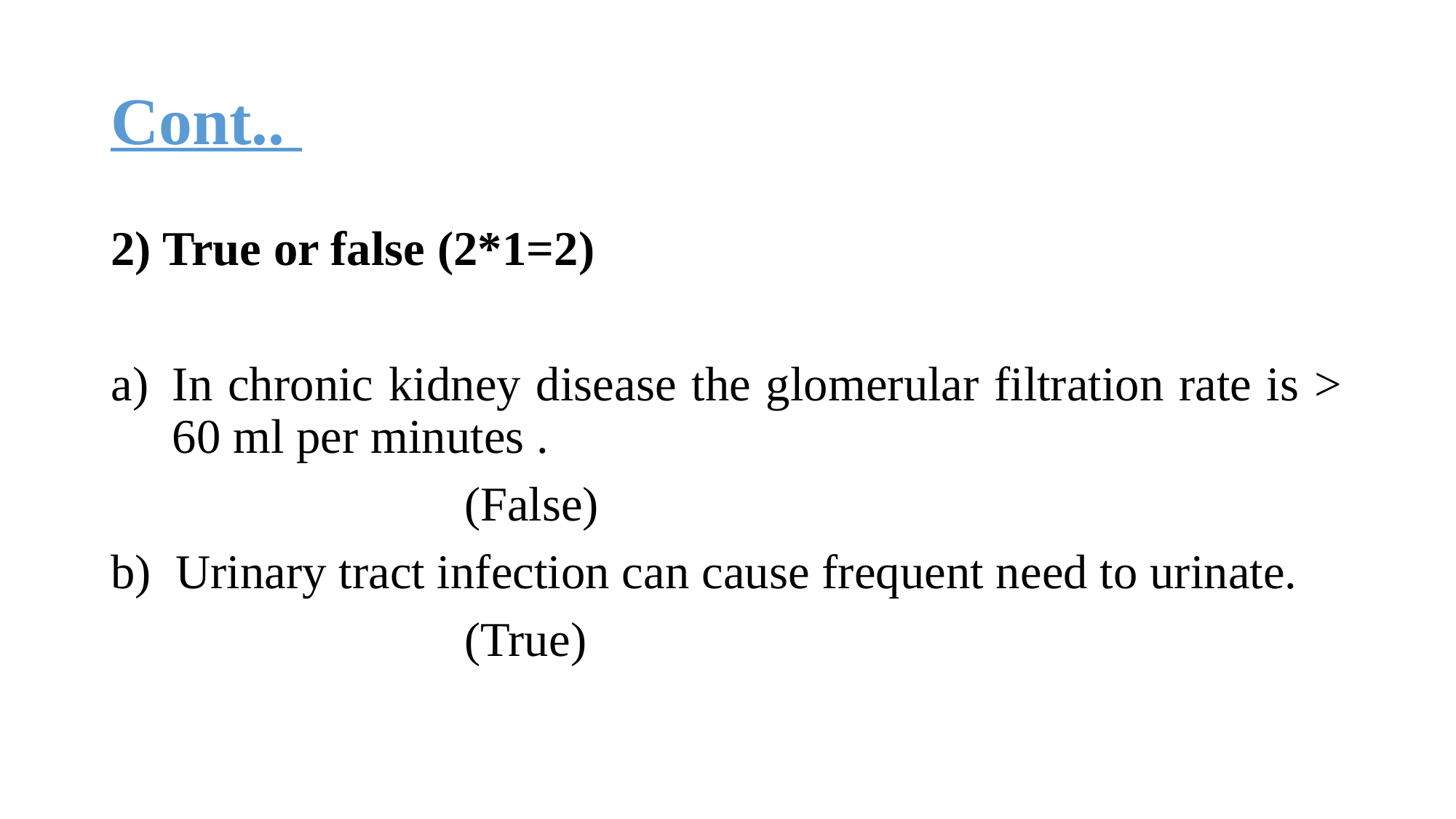

# Cont..
2) True or false (2*1=2)

In chronic kidney disease the glomerular filtration rate is > 60 ml per minutes .
                             (False)
b)  Urinary tract infection can cause frequent need to urinate.
                             (True)